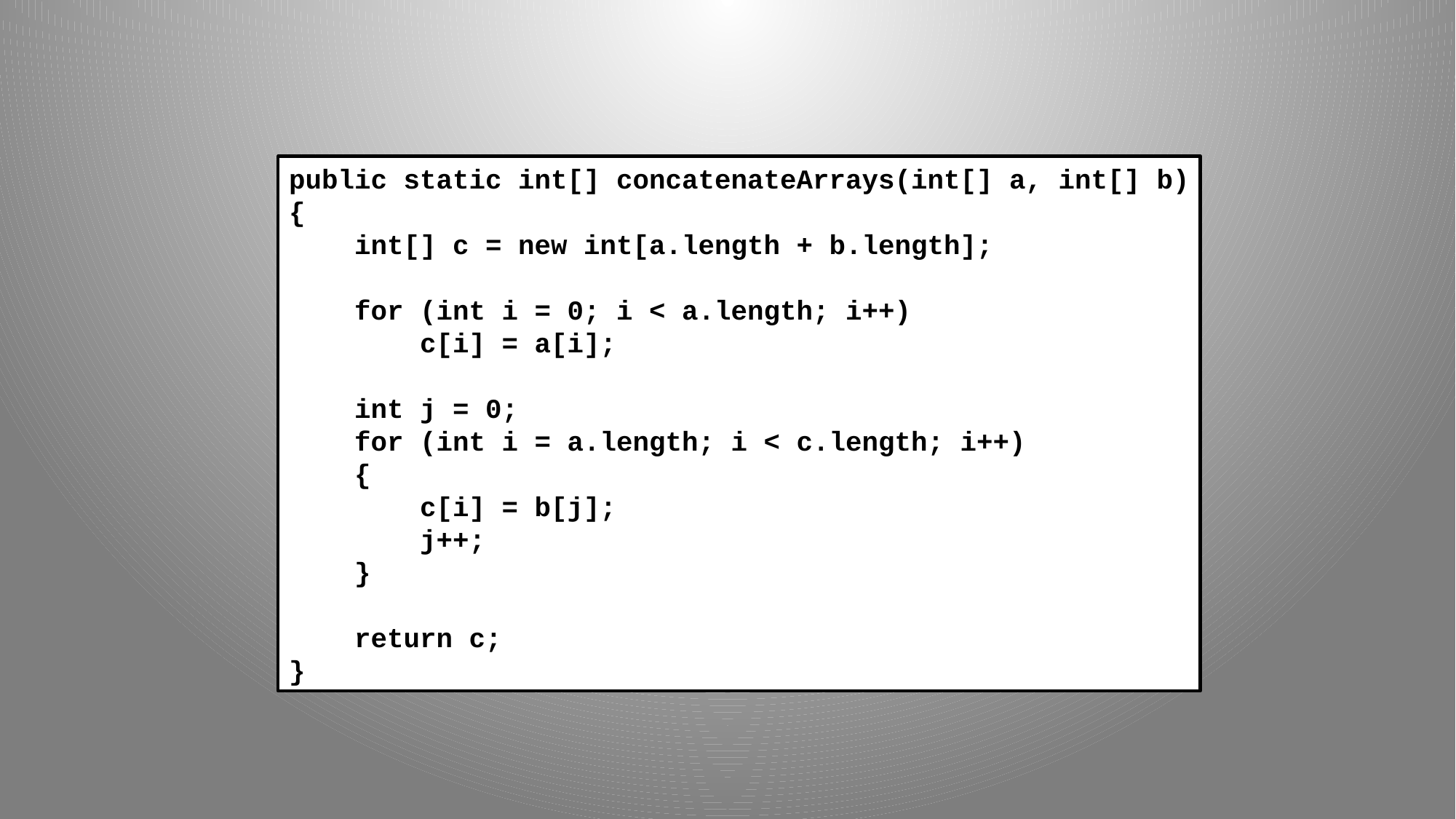

public static int[] concatenateArrays(int[] a, int[] b)
{
    int[] c = new int[a.length + b.length];

    for (int i = 0; i < a.length; i++)
        c[i] = a[i];

    int j = 0;
    for (int i = a.length; i < c.length; i++)
    {
        c[i] = b[j];
        j++;
    }

    return c;
}